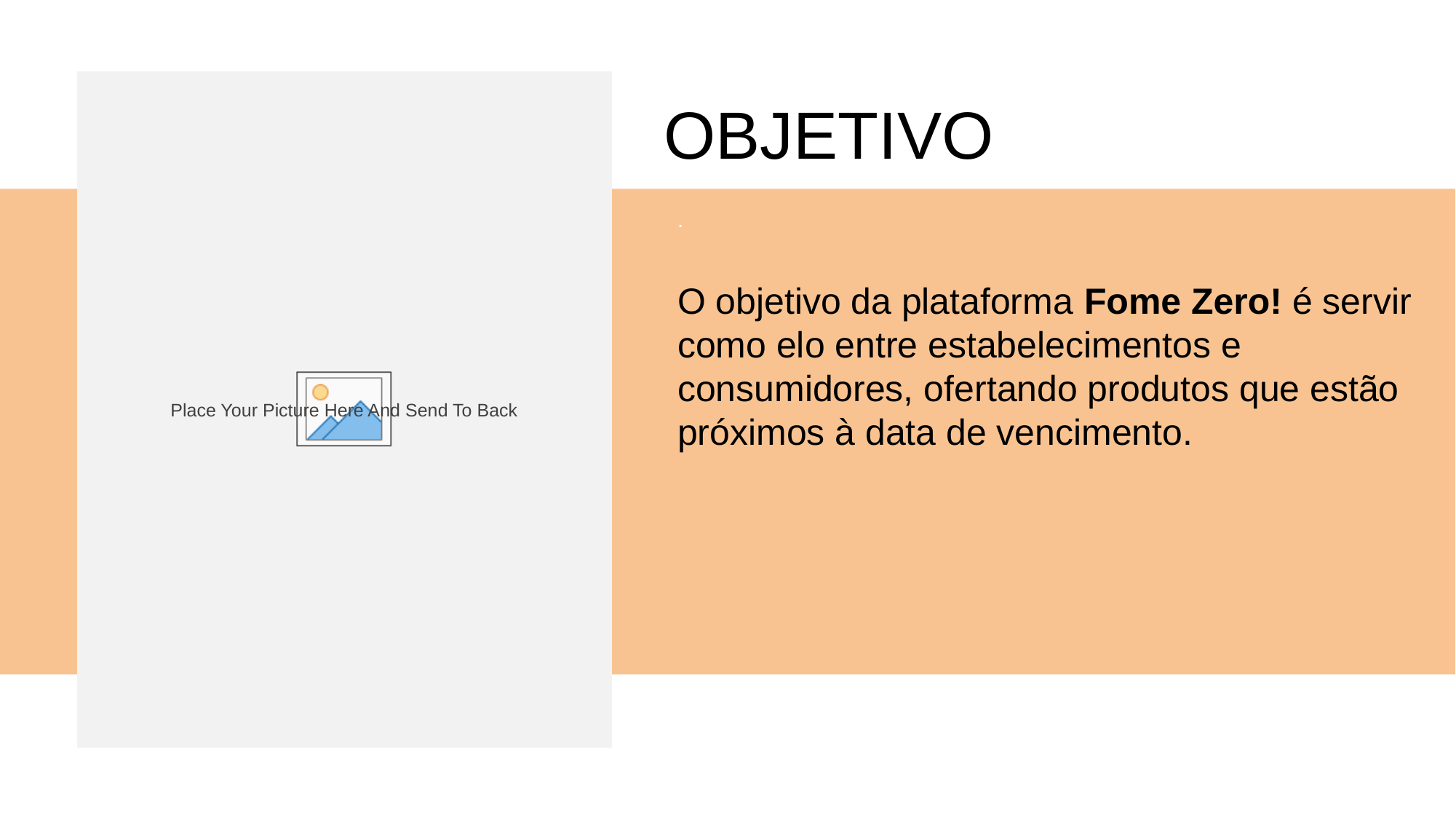

OBJETIVO
.
O objetivo da plataforma Fome Zero! é servir como elo entre estabelecimentos e consumidores, ofertando produtos que estão próximos à data de vencimento.